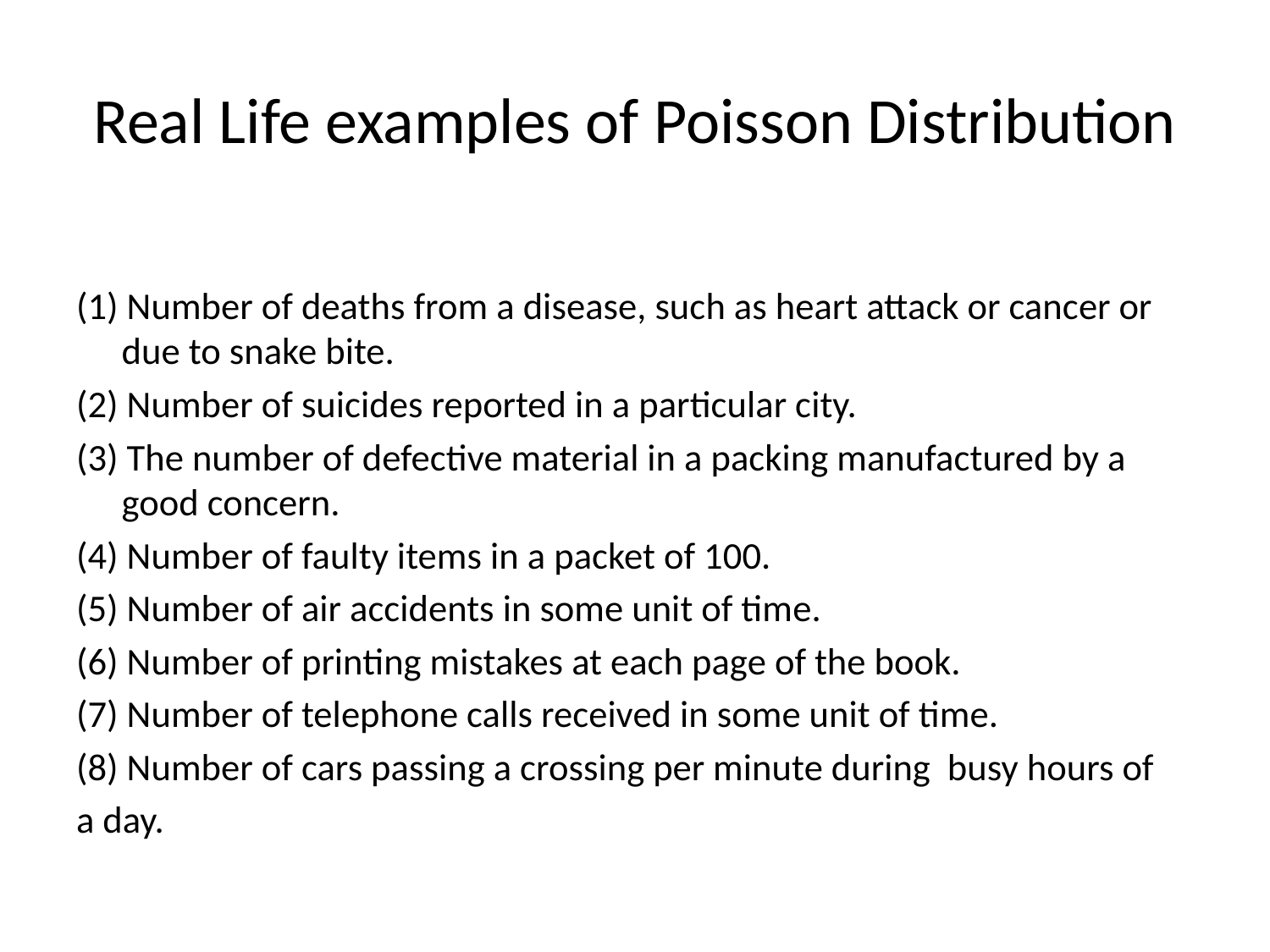

# Real Life examples of Poisson Distribution

(1) Number of deaths from a disease, such as heart attack or cancer or due to snake bite.
(2) Number of suicides reported in a particular city.
(3) The number of defective material in a packing manufactured by a good concern.
(4) Number of faulty items in a packet of 100.
(5) Number of air accidents in some unit of time.
(6) Number of printing mistakes at each page of the book.
(7) Number of telephone calls received in some unit of time.
(8) Number of cars passing a crossing per minute during  busy hours of
a day.